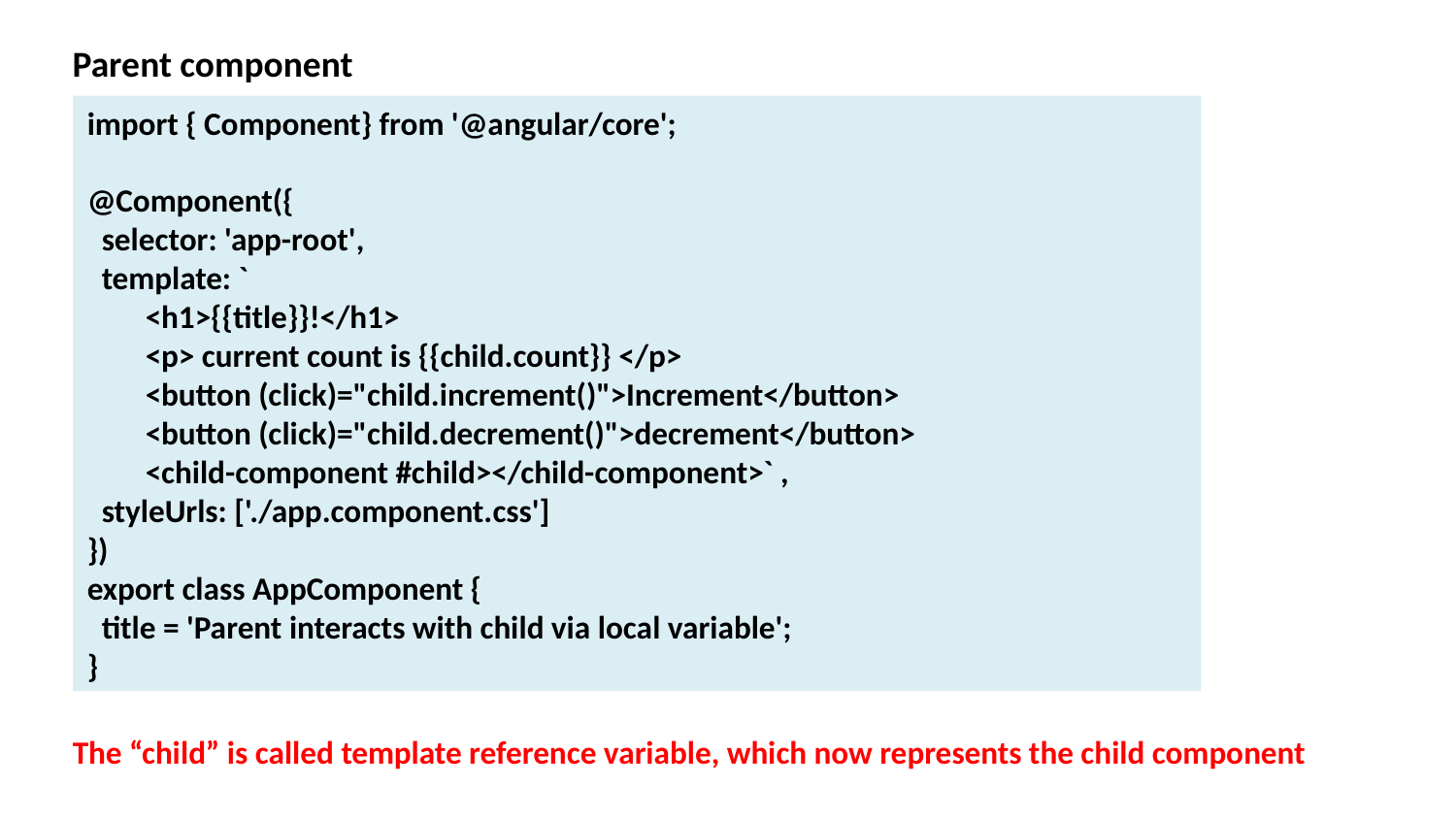

Parent component
import { Component} from '@angular/core';

@Component({
  selector: 'app-root',
  template: `
        <h1>{{title}}!</h1>
        <p> current count is {{child.count}} </p>
        <button (click)="child.increment()">Increment</button>
        <button (click)="child.decrement()">decrement</button>
        <child-component #child></child-component>` ,
  styleUrls: ['./app.component.css']
})
export class AppComponent {
  title = 'Parent interacts with child via local variable';
}
 The “child” is called template reference variable, which now represents the child component